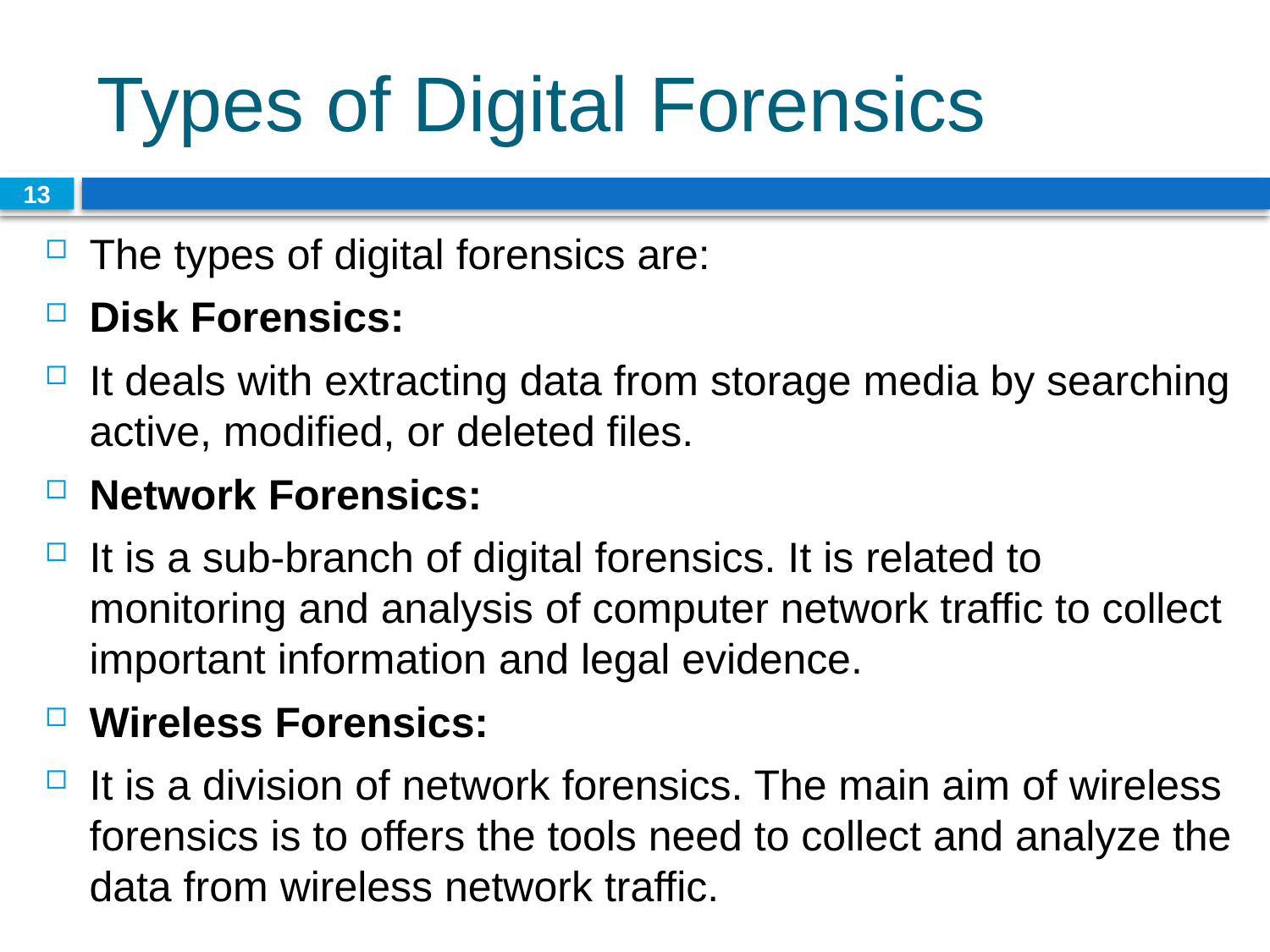

# Types of Digital Forensics
13
The types of digital forensics are:
Disk Forensics:
It deals with extracting data from storage media by searching active, modified, or deleted files.
Network Forensics:
It is a sub-branch of digital forensics. It is related to monitoring and analysis of computer network traffic to collect important information and legal evidence.
Wireless Forensics:
It is a division of network forensics. The main aim of wireless forensics is to offers the tools need to collect and analyze the data from wireless network traffic.